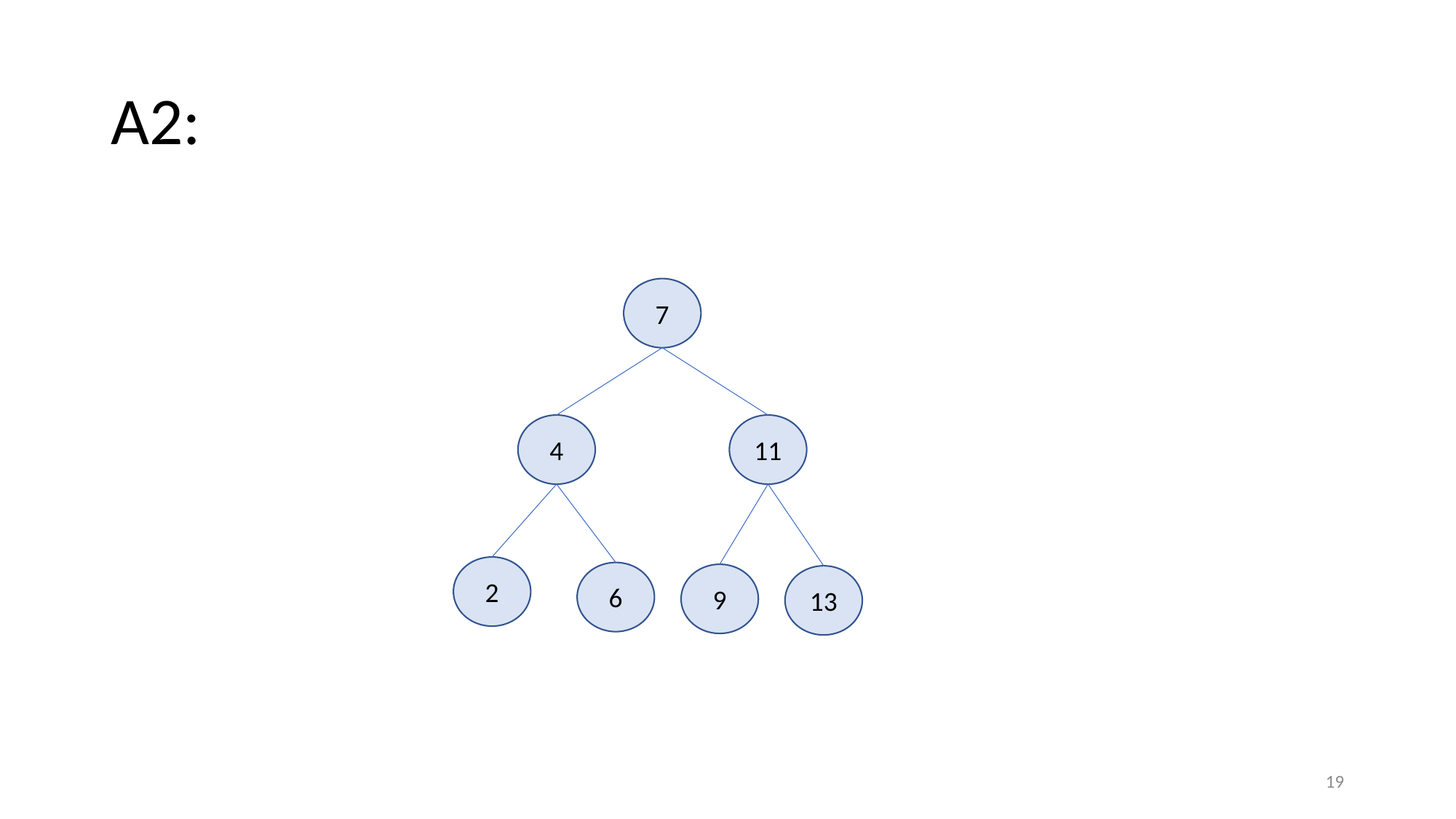

# A2:
7
4
11
2
6
9
13
19